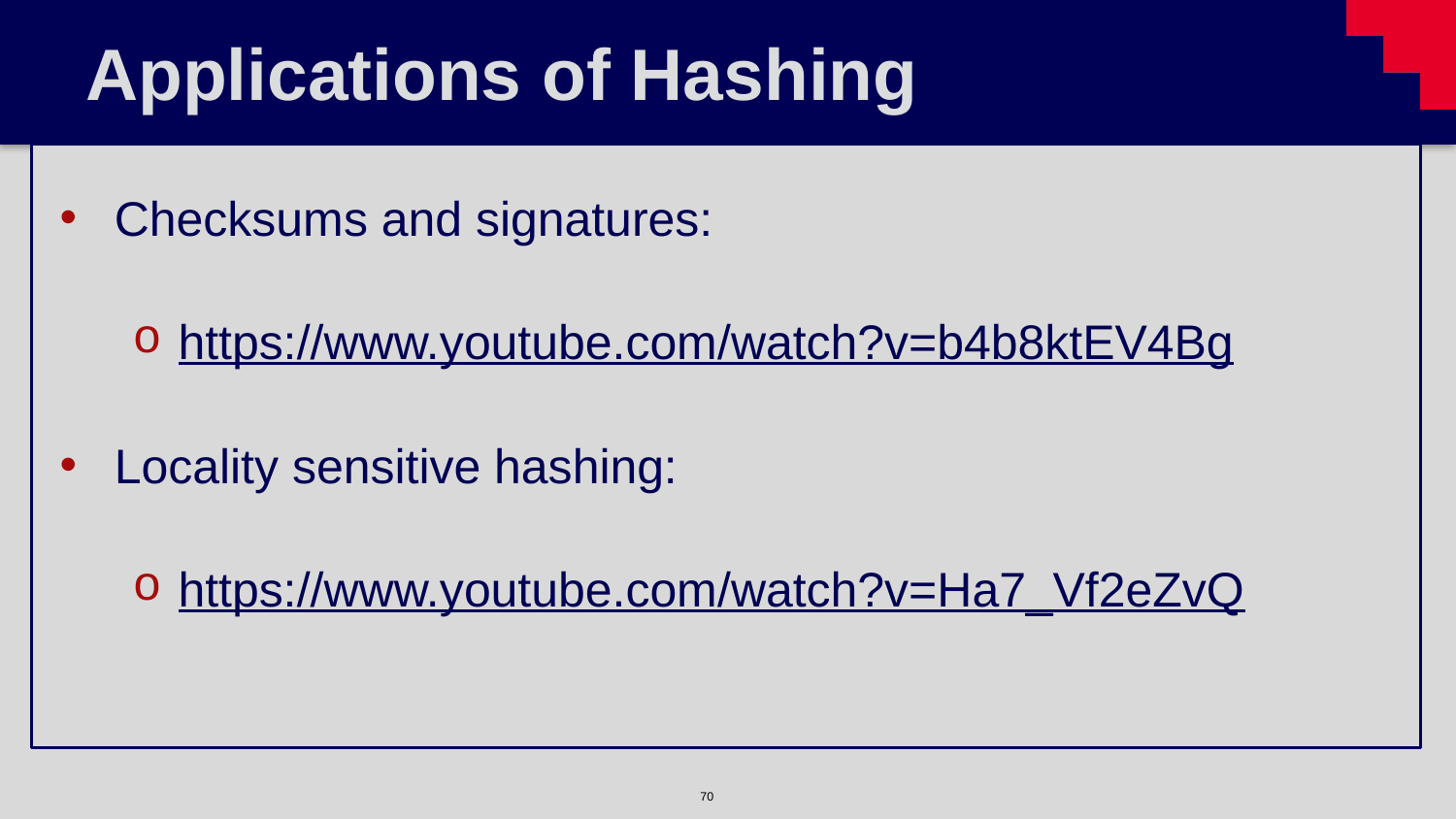

# Applications of Hashing
Checksums and signatures:
https://www.youtube.com/watch?v=b4b8ktEV4Bg
Locality sensitive hashing:
https://www.youtube.com/watch?v=Ha7_Vf2eZvQ